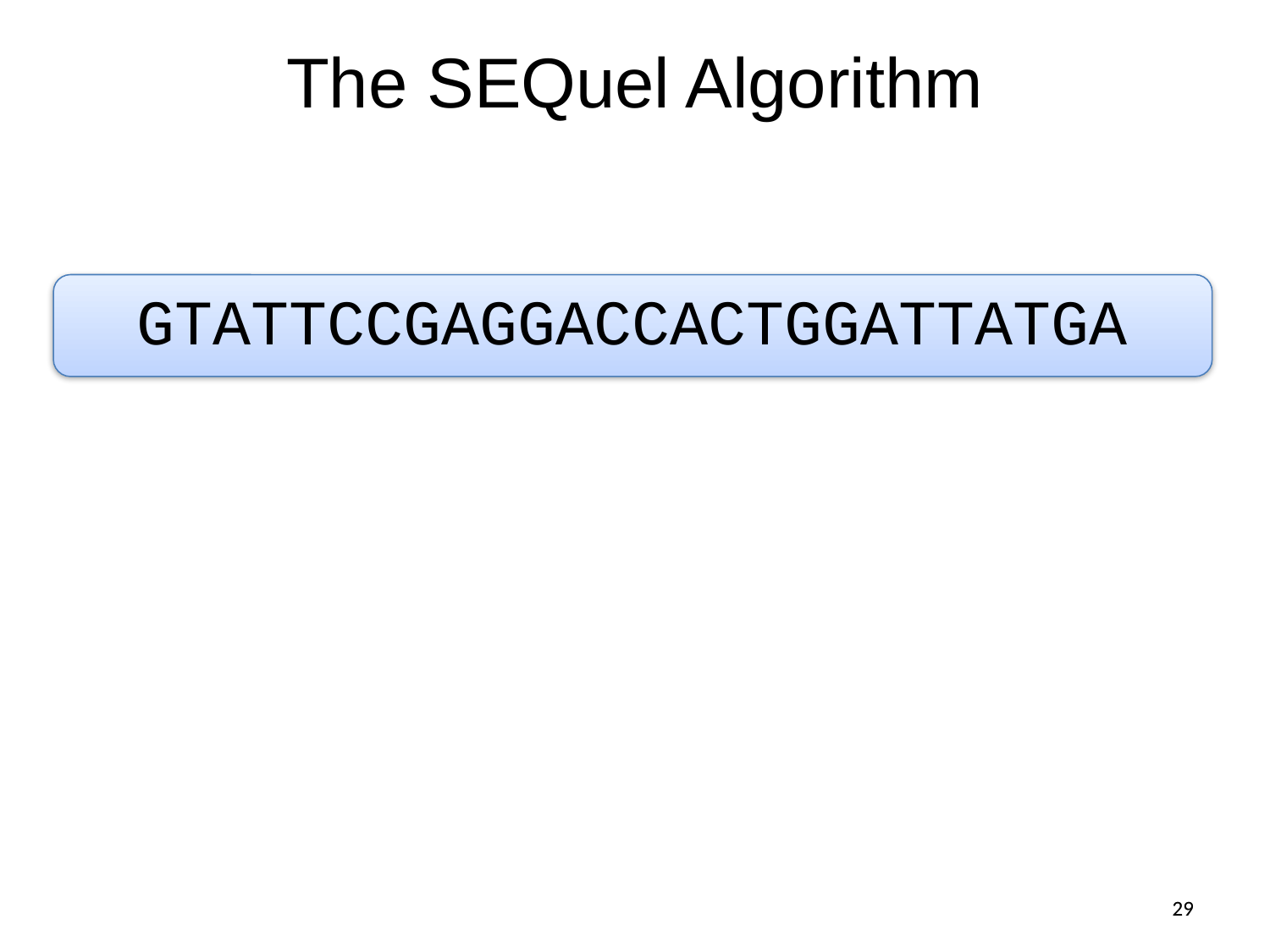

# The SEQuel Algorithm

GTATTCCGAGGACCACTGGATTATGA
29
29